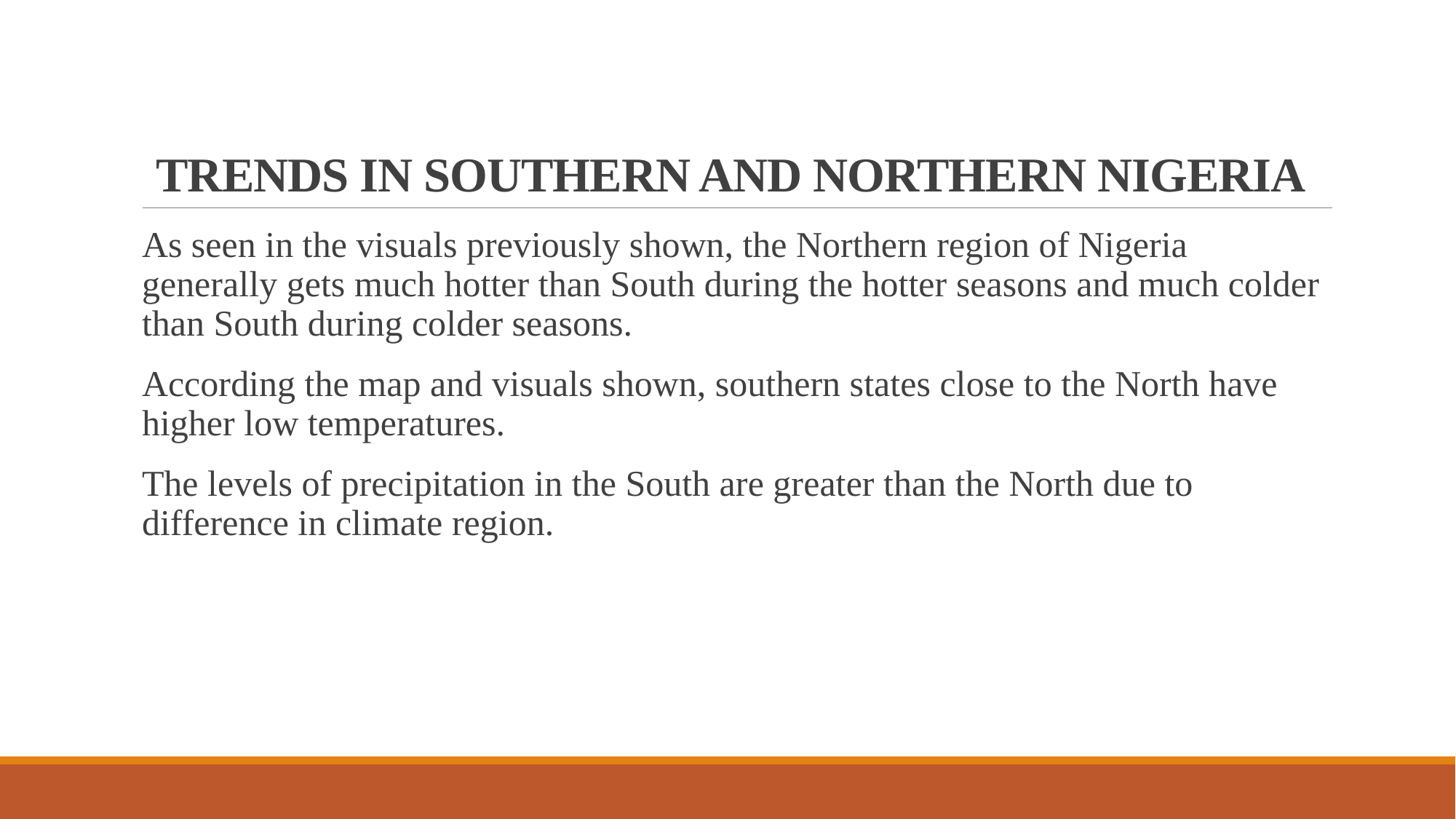

# TRENDS IN SOUTHERN AND NORTHERN NIGERIA
As seen in the visuals previously shown, the Northern region of Nigeria generally gets much hotter than South during the hotter seasons and much colder than South during colder seasons.
According the map and visuals shown, southern states close to the North have higher low temperatures.
The levels of precipitation in the South are greater than the North due to difference in climate region.